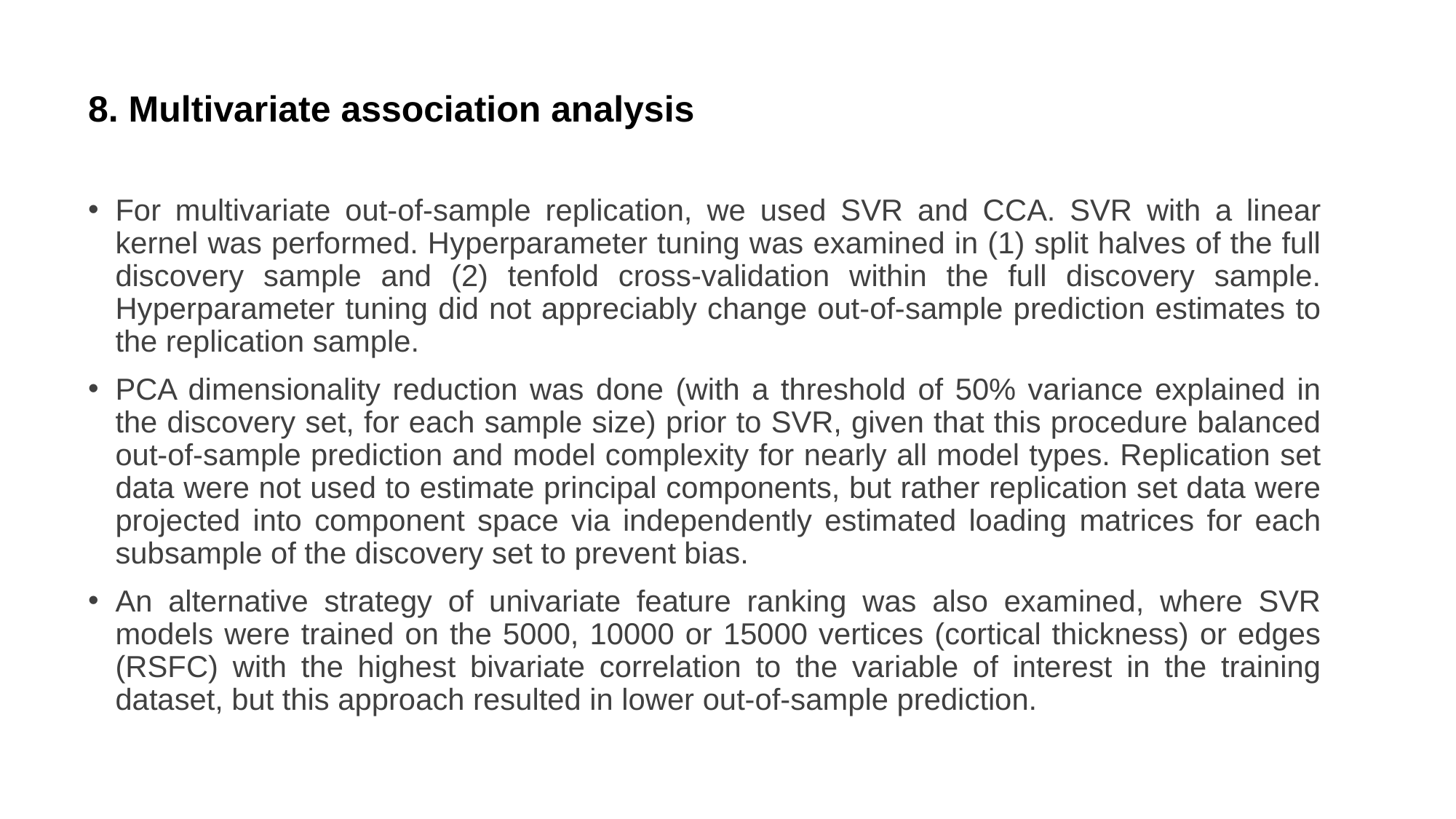

8. Multivariate association analysis
# For multivariate out-of-sample replication, we used SVR and CCA. SVR with a linear kernel was performed. Hyperparameter tuning was examined in (1) split halves of the full discovery sample and (2) tenfold cross-validation within the full discovery sample. Hyperparameter tuning did not appreciably change out-of-sample prediction estimates to the replication sample.
PCA dimensionality reduction was done (with a threshold of 50% variance explained in the discovery set, for each sample size) prior to SVR, given that this procedure balanced out-of-sample prediction and model complexity for nearly all model types. Replication set data were not used to estimate principal components, but rather replication set data were projected into component space via independently estimated loading matrices for each subsample of the discovery set to prevent bias.
An alternative strategy of univariate feature ranking was also examined, where SVR models were trained on the 5000, 10000 or 15000 vertices (cortical thickness) or edges (RSFC) with the highest bivariate correlation to the variable of interest in the training dataset, but this approach resulted in lower out-of-sample prediction.